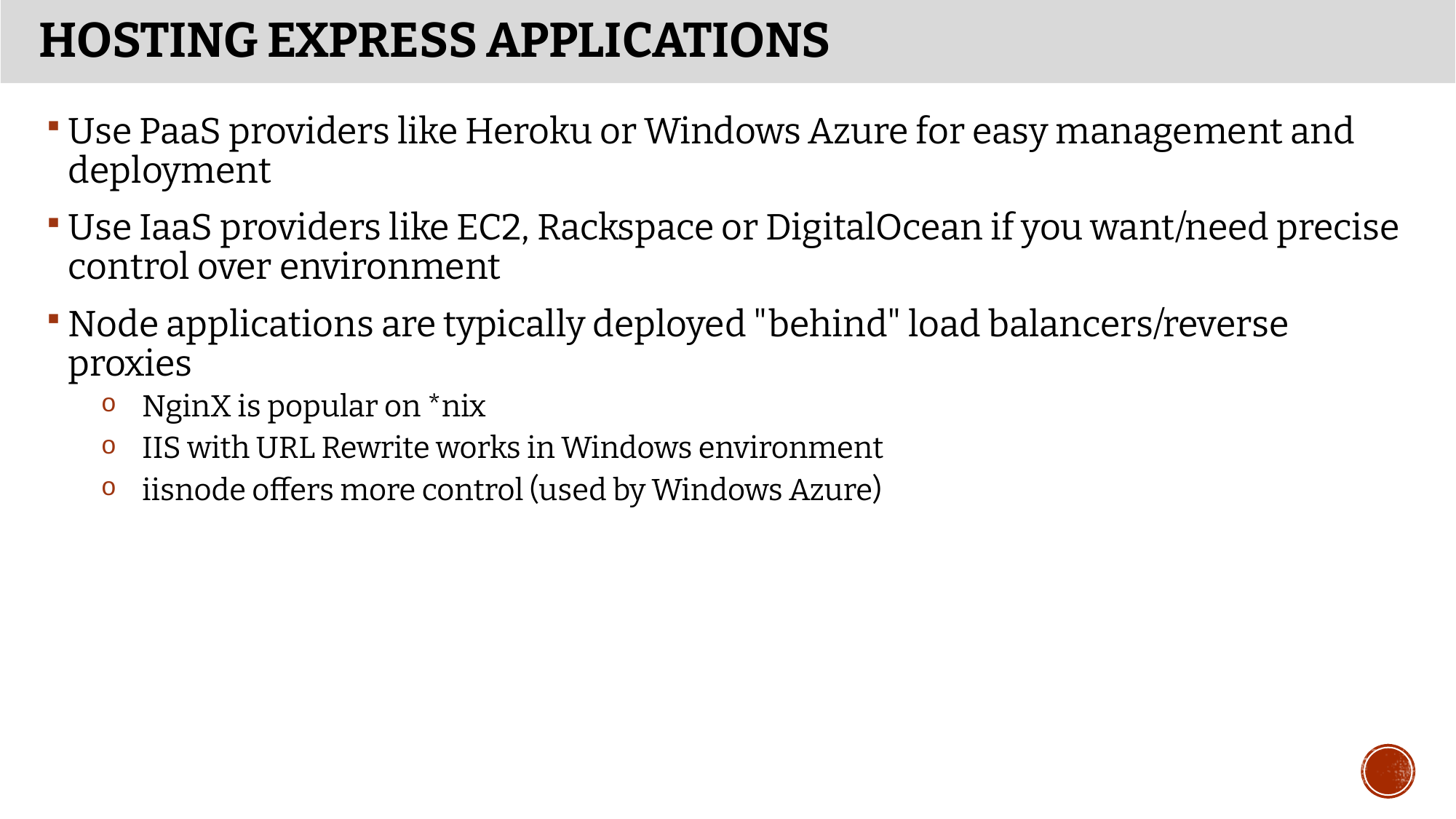

# hosting express applications
Use PaaS providers like Heroku or Windows Azure for easy management and deployment
Use IaaS providers like EC2, Rackspace or DigitalOcean if you want/need precise control over environment
Node applications are typically deployed "behind" load balancers/reverse proxies
NginX is popular on *nix
IIS with URL Rewrite works in Windows environment
iisnode offers more control (used by Windows Azure)